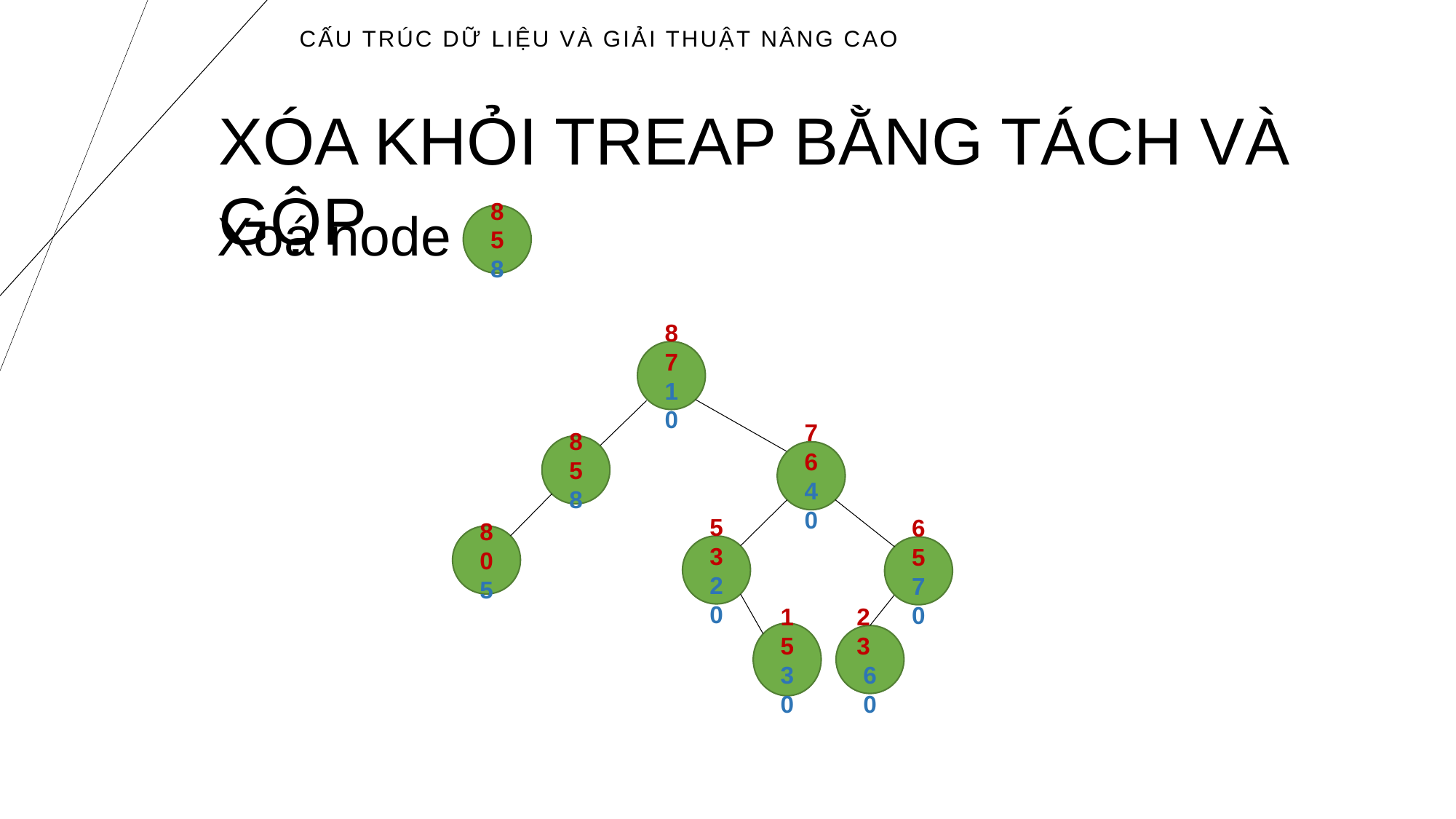

# Cấu trúc dữ liệu và giải thuật nâng cao
XÓA KHỎI TREAP BẰNG TÁCH VÀ GỘP
Xoá node
85
8
87
10
85
8
76
40
80
5
53
20
65
70
15
30
23
60